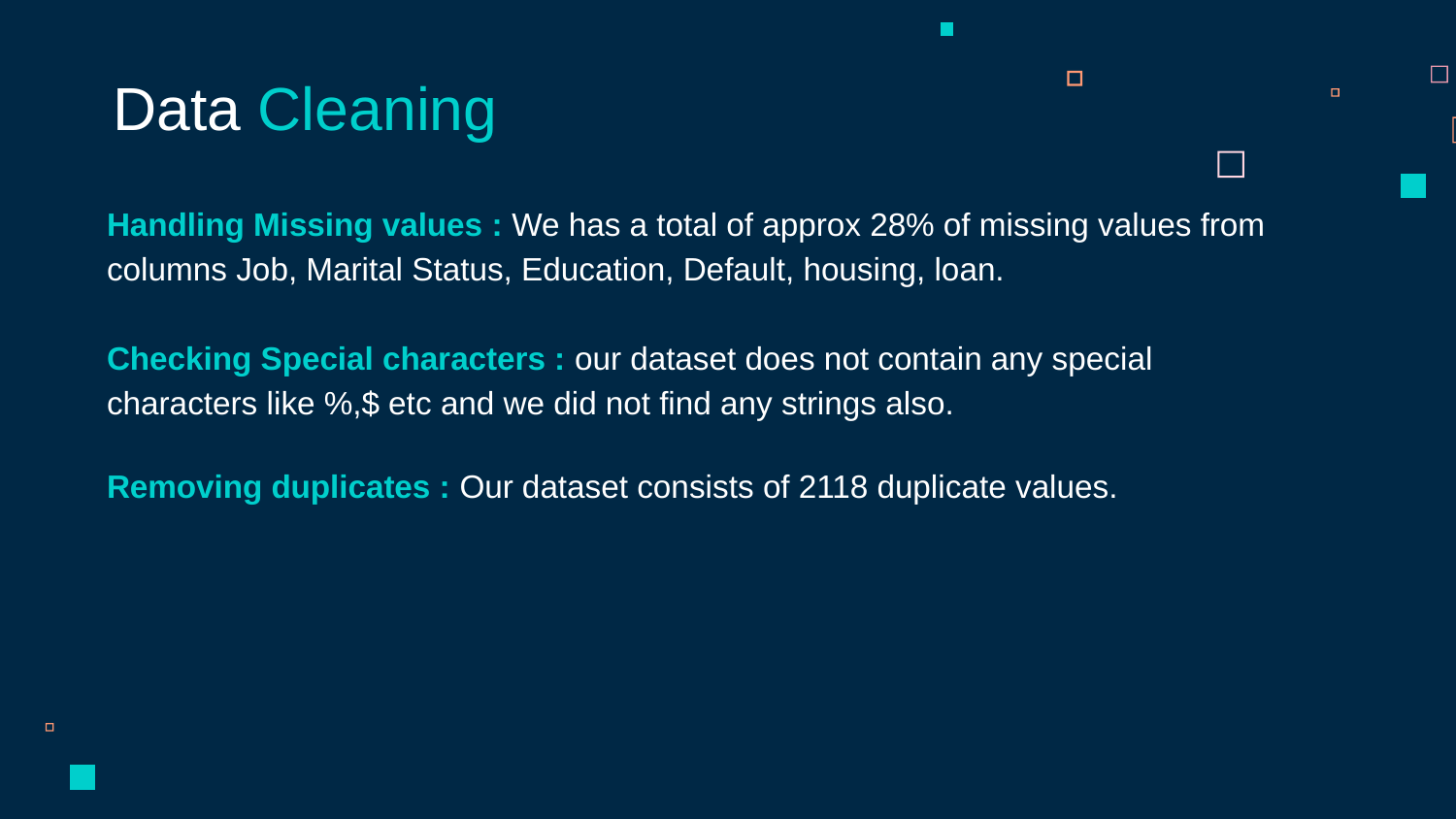

Data Cleaning
Handling Missing values : We has a total of approx 28% of missing values from columns Job, Marital Status, Education, Default, housing, loan.

Checking Special characters : our dataset does not contain any special characters like %,$ etc and we did not find any strings also.

Removing duplicates : Our dataset consists of 2118 duplicate values.